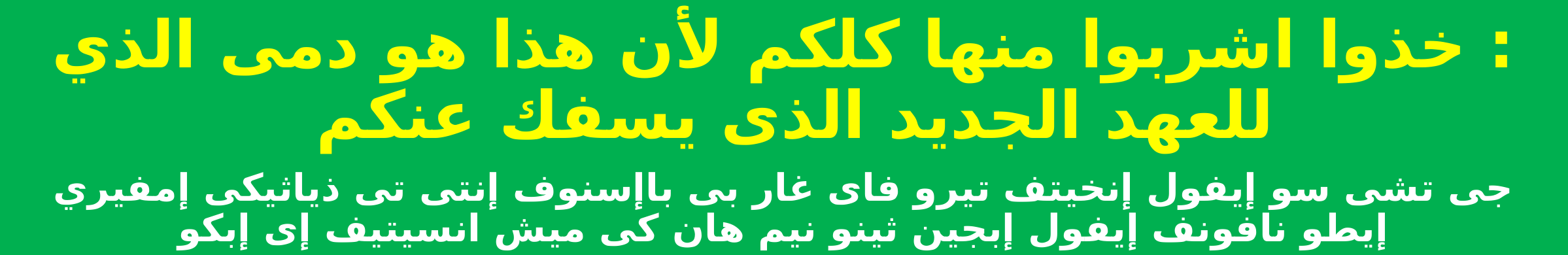

: خذوا اشربوا منها كلكم لأن هذا هو دمى الذي للعهد الجديد الذى يسفك عنكم
جى تشى سو إيفول إنخيتف تيرو فاى غار بى باإسنوف إنتى تى ذياثيكى إمفيري إيطو نافونف إيفول إبجين ثينو نيم هان كى ميش انسيتيف إى إبكو